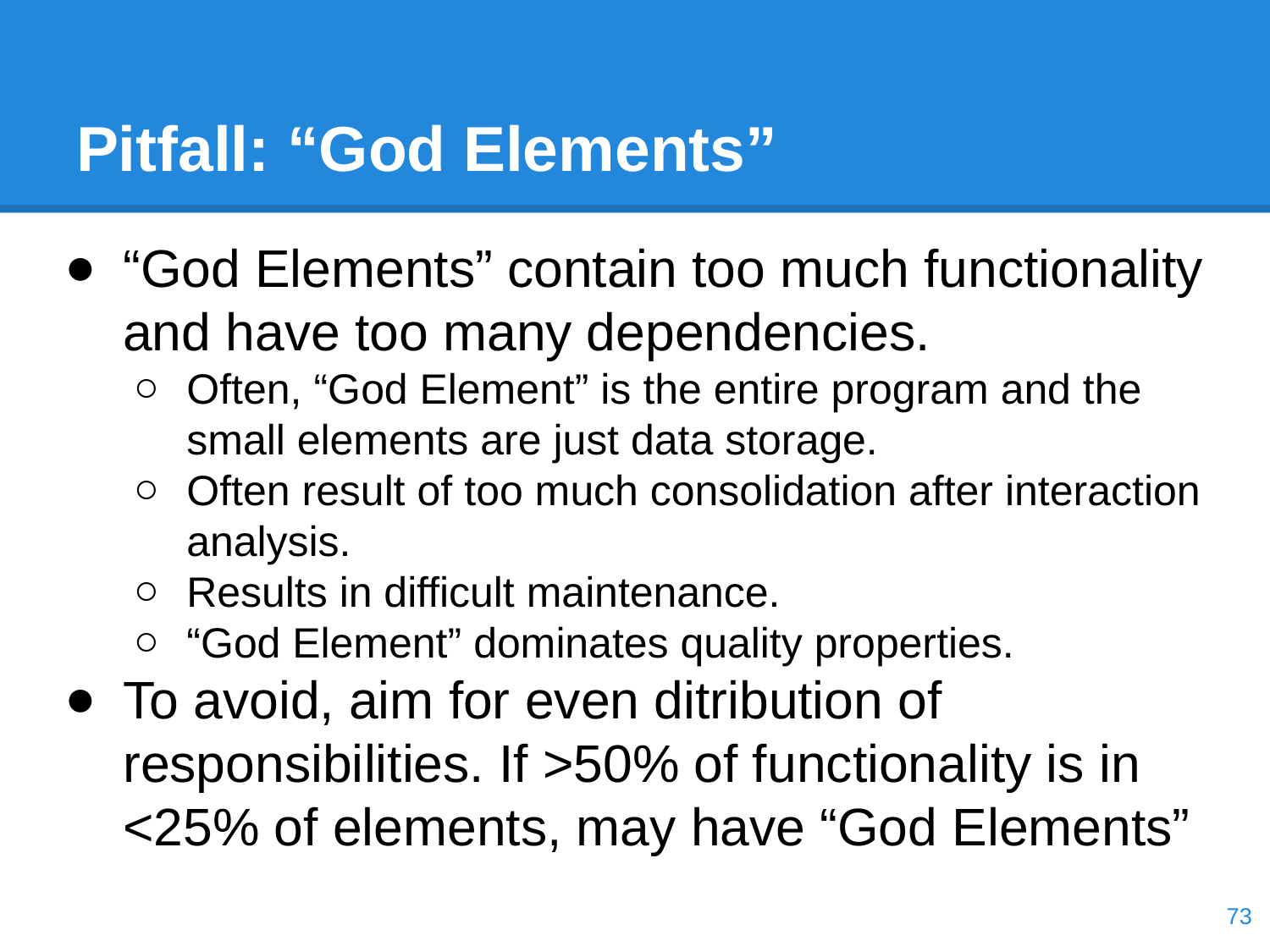

# Pitfall: “God Elements”
“God Elements” contain too much functionality and have too many dependencies.
Often, “God Element” is the entire program and the small elements are just data storage.
Often result of too much consolidation after interaction analysis.
Results in difficult maintenance.
“God Element” dominates quality properties.
To avoid, aim for even ditribution of responsibilities. If >50% of functionality is in <25% of elements, may have “God Elements”
73